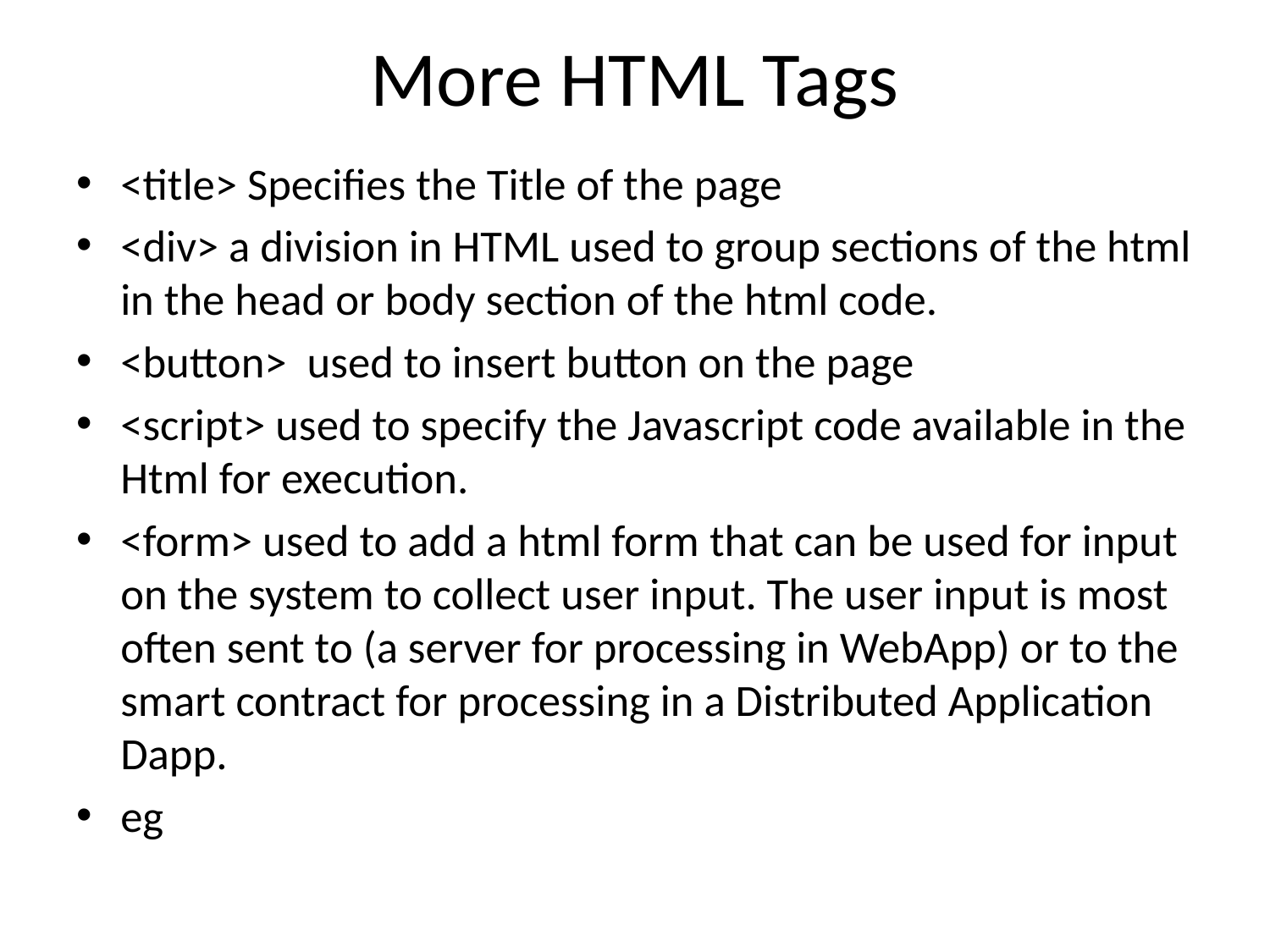

# More HTML Tags
<title> Specifies the Title of the page
<div> a division in HTML used to group sections of the html in the head or body section of the html code.
<button>  used to insert button on the page
<script> used to specify the Javascript code available in the Html for execution.
<form> used to add a html form that can be used for input on the system to collect user input. The user input is most often sent to (a server for processing in WebApp) or to the smart contract for processing in a Distributed Application Dapp.
eg